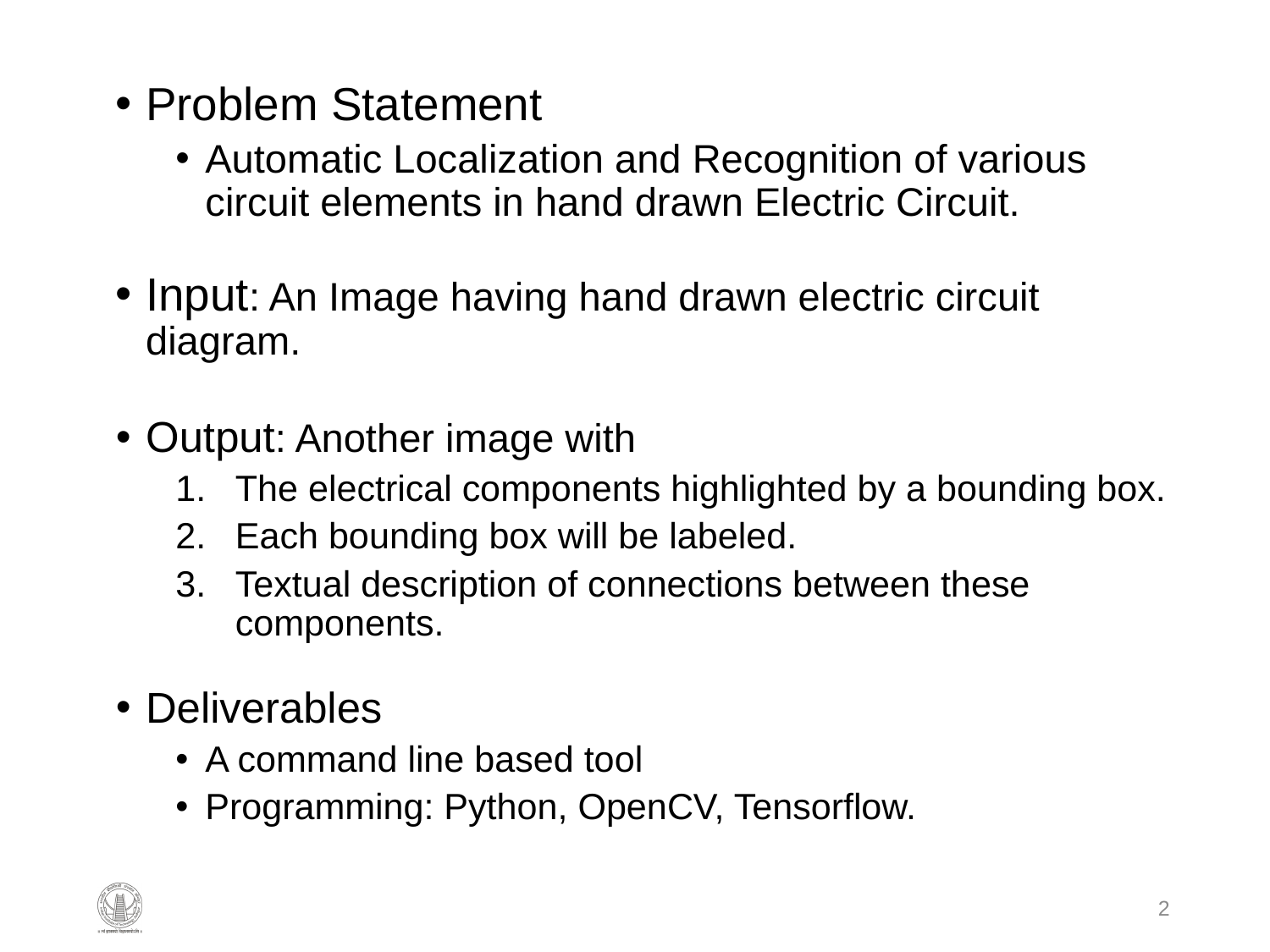

Problem Statement
Automatic Localization and Recognition of various circuit elements in hand drawn Electric Circuit.

Input: An Image having hand drawn electric circuit  	diagram.

Output: Another image with
The electrical components highlighted by a bounding box.
Each bounding box will be labeled.
Textual description of connections between these components.

Deliverables
A command line based tool
Programming: Python, OpenCV, Tensorflow.
2